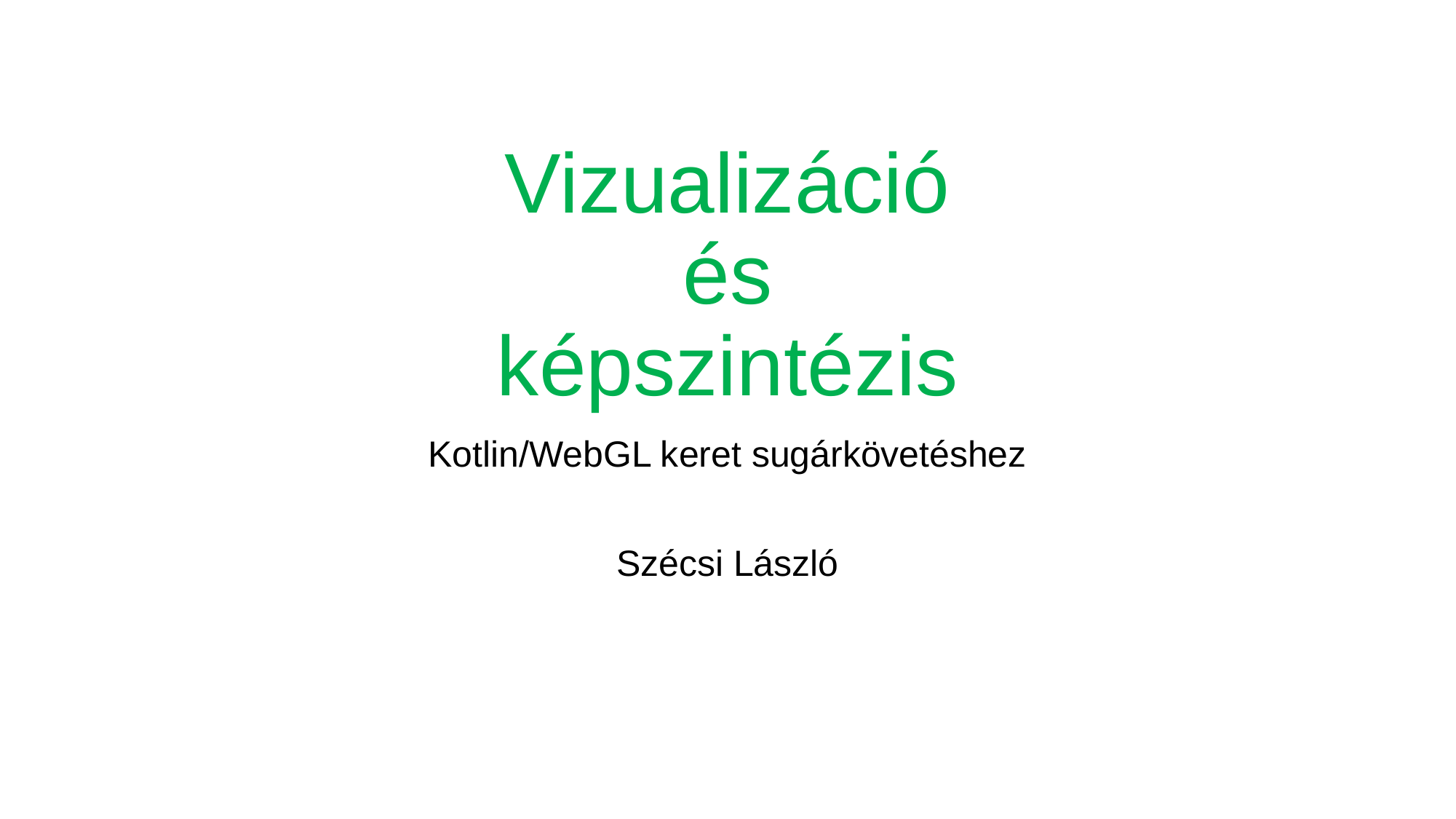

# Vizualizáció és képszintézis
Kotlin/WebGL keret sugárkövetéshez

Szécsi László